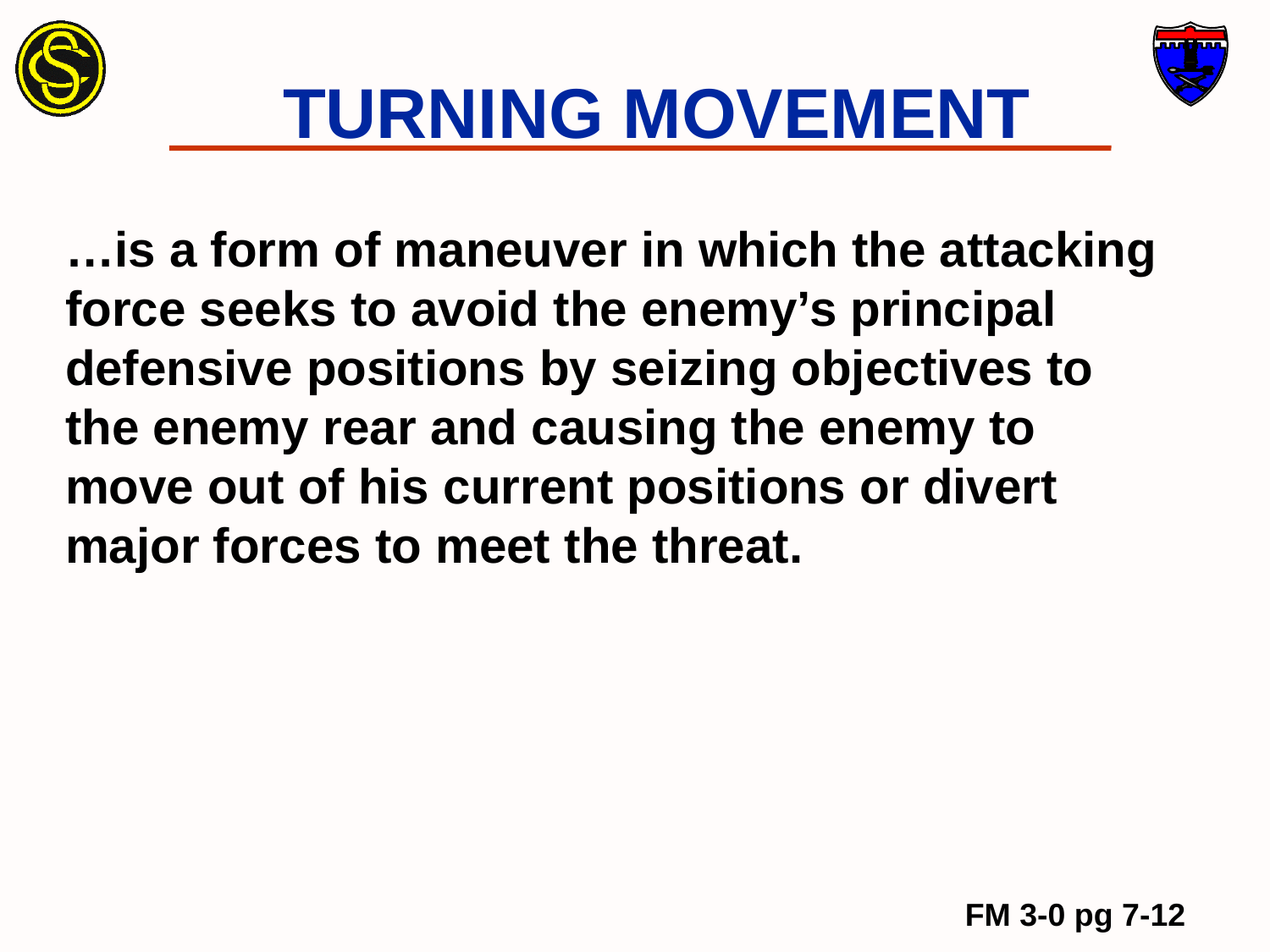

# TURNING MOVEMENT
…is a form of maneuver in which the attacking
force seeks to avoid the enemy’s principal
defensive positions by seizing objectives to
the enemy rear and causing the enemy to move out of his current positions or divert major forces to meet the threat.
FM 3-0 pg 7-12